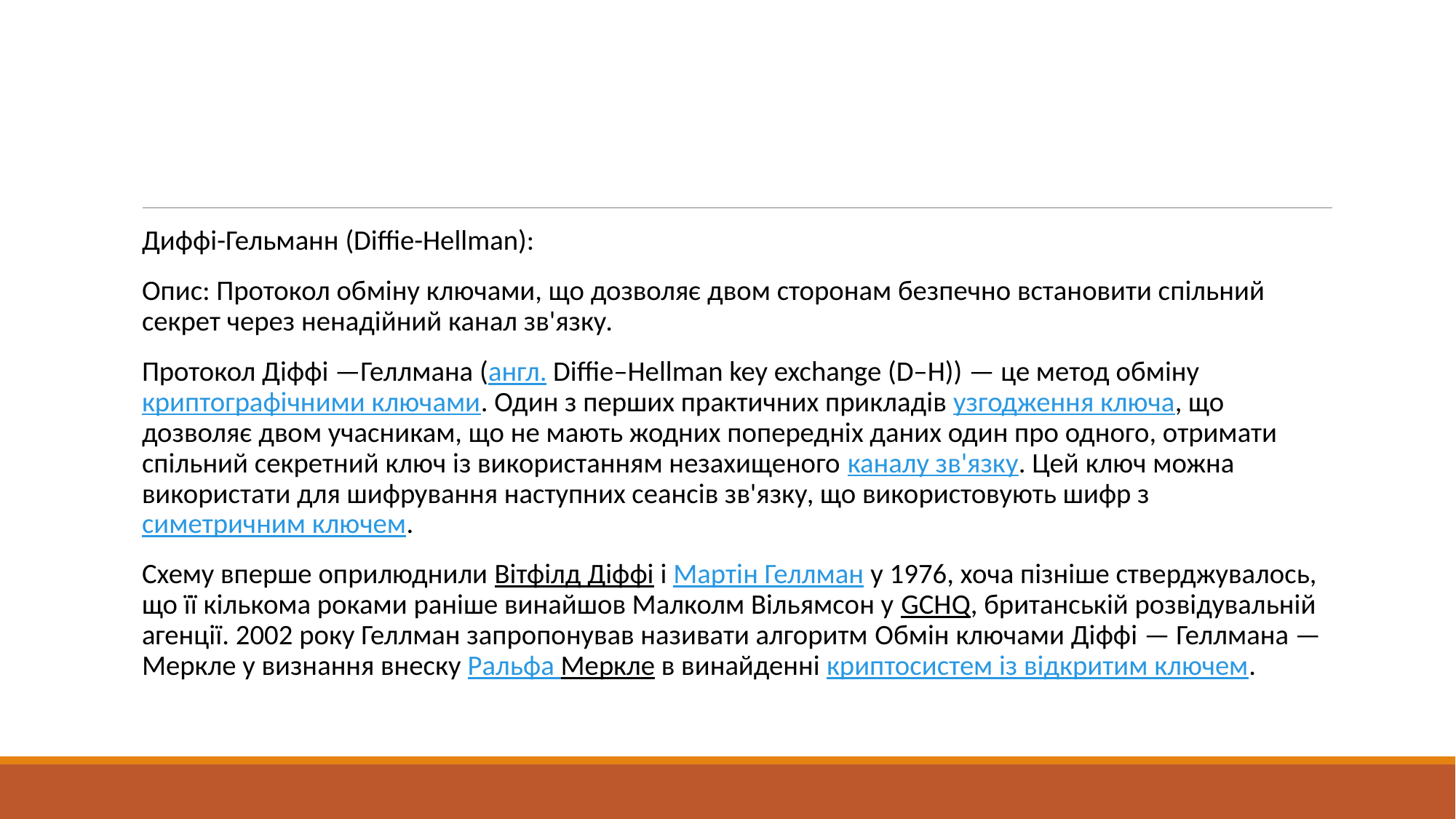

#
Диффі-Гельманн (Diffie-Hellman):
Опис: Протокол обміну ключами, що дозволяє двом сторонам безпечно встановити спільний секрет через ненадійний канал зв'язку.
Протокол Діффі —Геллмана (англ. Diffie–Hellman key exchange (D–H)) — це метод обміну криптографічними ключами. Один з перших практичних прикладів узгодження ключа, що дозволяє двом учасникам, що не мають жодних попередніх даних один про одного, отримати спільний секретний ключ із використанням незахищеного каналу зв'язку. Цей ключ можна використати для шифрування наступних сеансів зв'язку, що використовують шифр з симетричним ключем.
Схему вперше оприлюднили Вітфілд Діффі і Мартін Геллман у 1976, хоча пізніше стверджувалось, що її кількома роками раніше винайшов Малколм Вільямсон у GCHQ, британській розвідувальній агенції. 2002 року Геллман запропонував називати алгоритм Обмін ключами Діффі — Геллмана —Меркле у визнання внеску Ральфа Меркле в винайденні криптосистем із відкритим ключем.